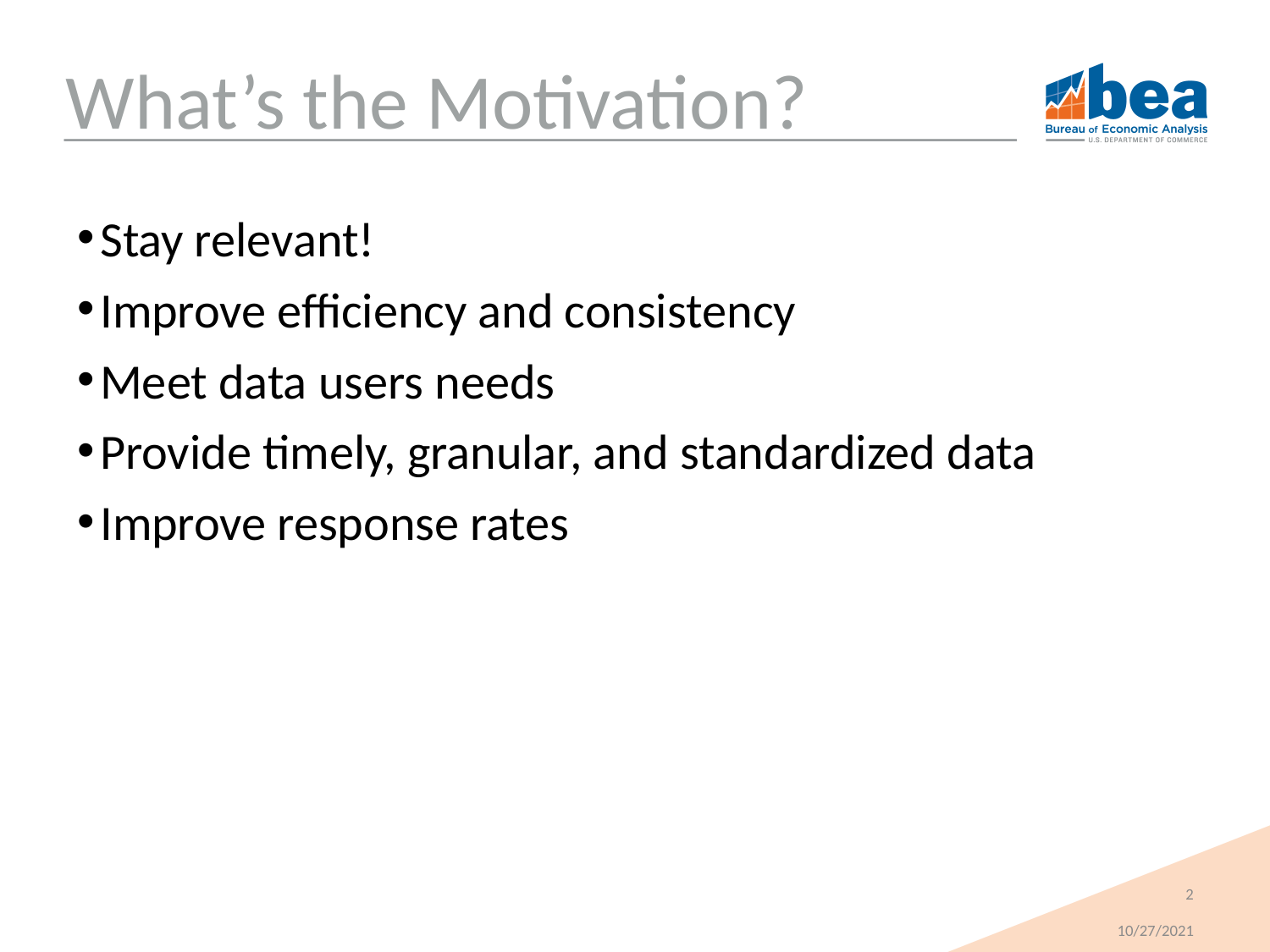

# What’s the Motivation?
Stay relevant!
Improve efficiency and consistency
Meet data users needs
Provide timely, granular, and standardized data
Improve response rates
2
10/27/2021